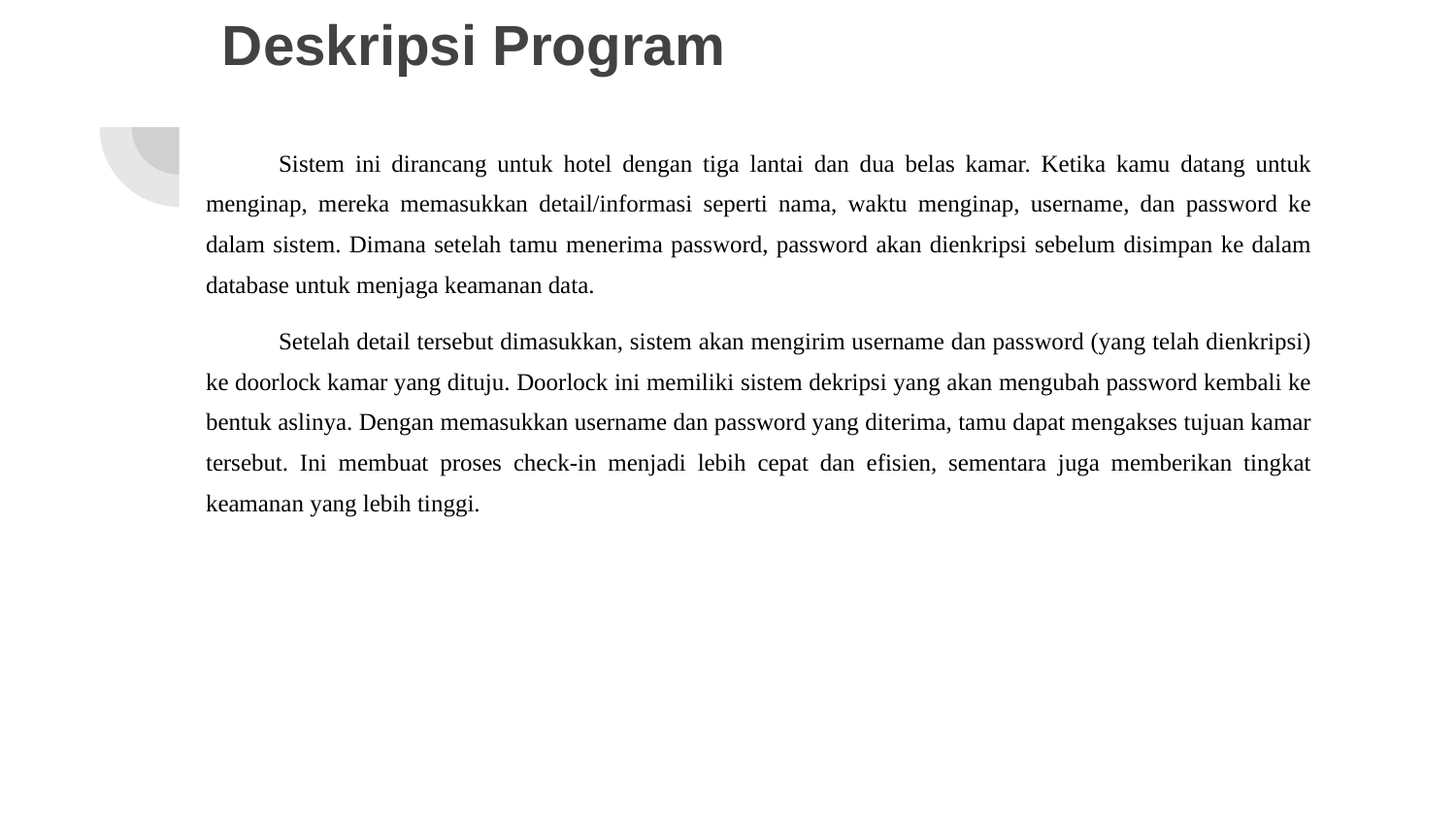

# Deskripsi Program
Sistem ini dirancang untuk hotel dengan tiga lantai dan dua belas kamar. Ketika kamu datang untuk menginap, mereka memasukkan detail/informasi seperti nama, waktu menginap, username, dan password ke dalam sistem. Dimana setelah tamu menerima password, password akan dienkripsi sebelum disimpan ke dalam database untuk menjaga keamanan data.
Setelah detail tersebut dimasukkan, sistem akan mengirim username dan password (yang telah dienkripsi) ke doorlock kamar yang dituju. Doorlock ini memiliki sistem dekripsi yang akan mengubah password kembali ke bentuk aslinya. Dengan memasukkan username dan password yang diterima, tamu dapat mengakses tujuan kamar tersebut. Ini membuat proses check-in menjadi lebih cepat dan efisien, sementara juga memberikan tingkat keamanan yang lebih tinggi.